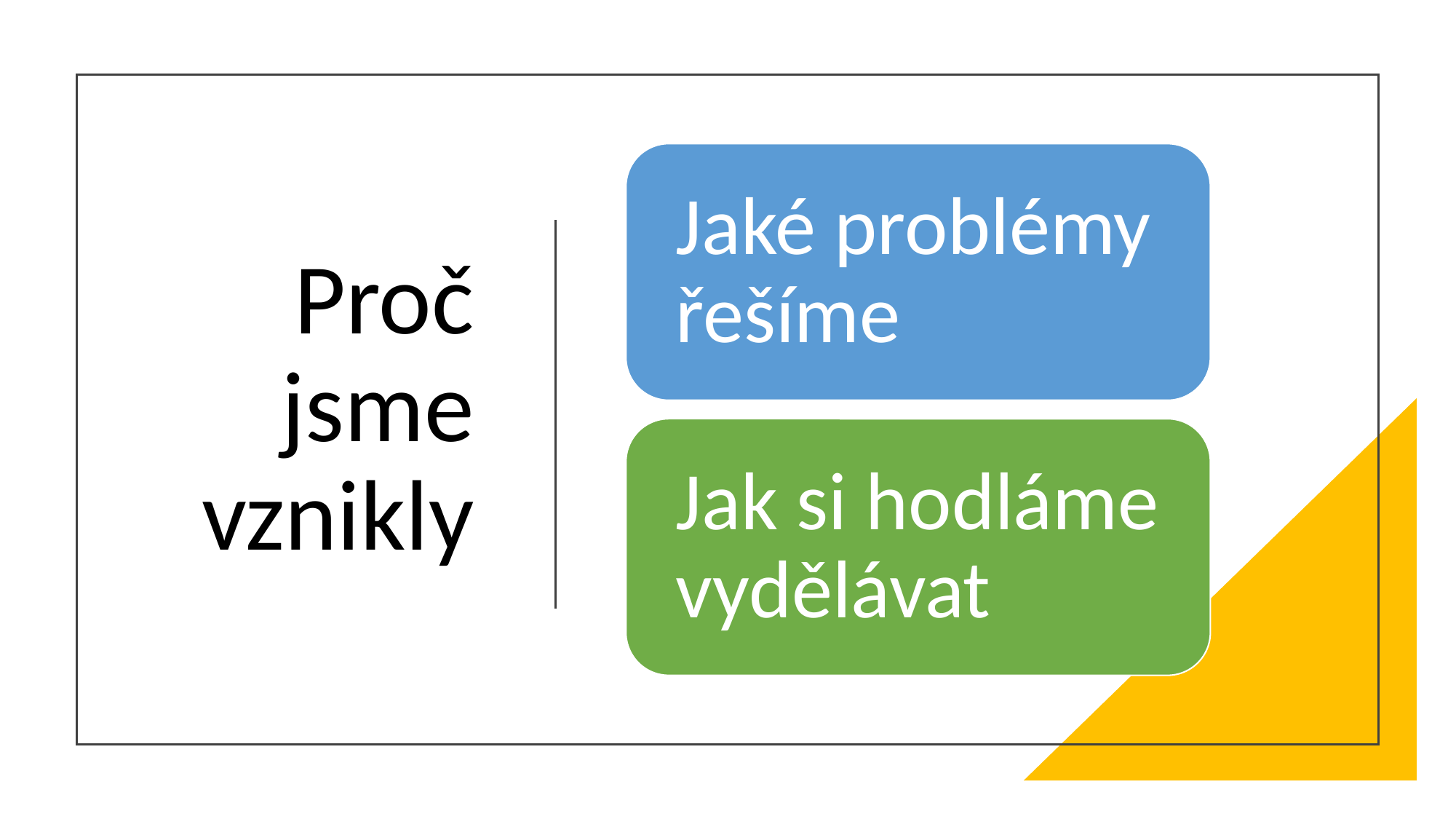

# Proč jsme vznikly
Jaké problémy řešíme
Jak si hodláme vydělávat